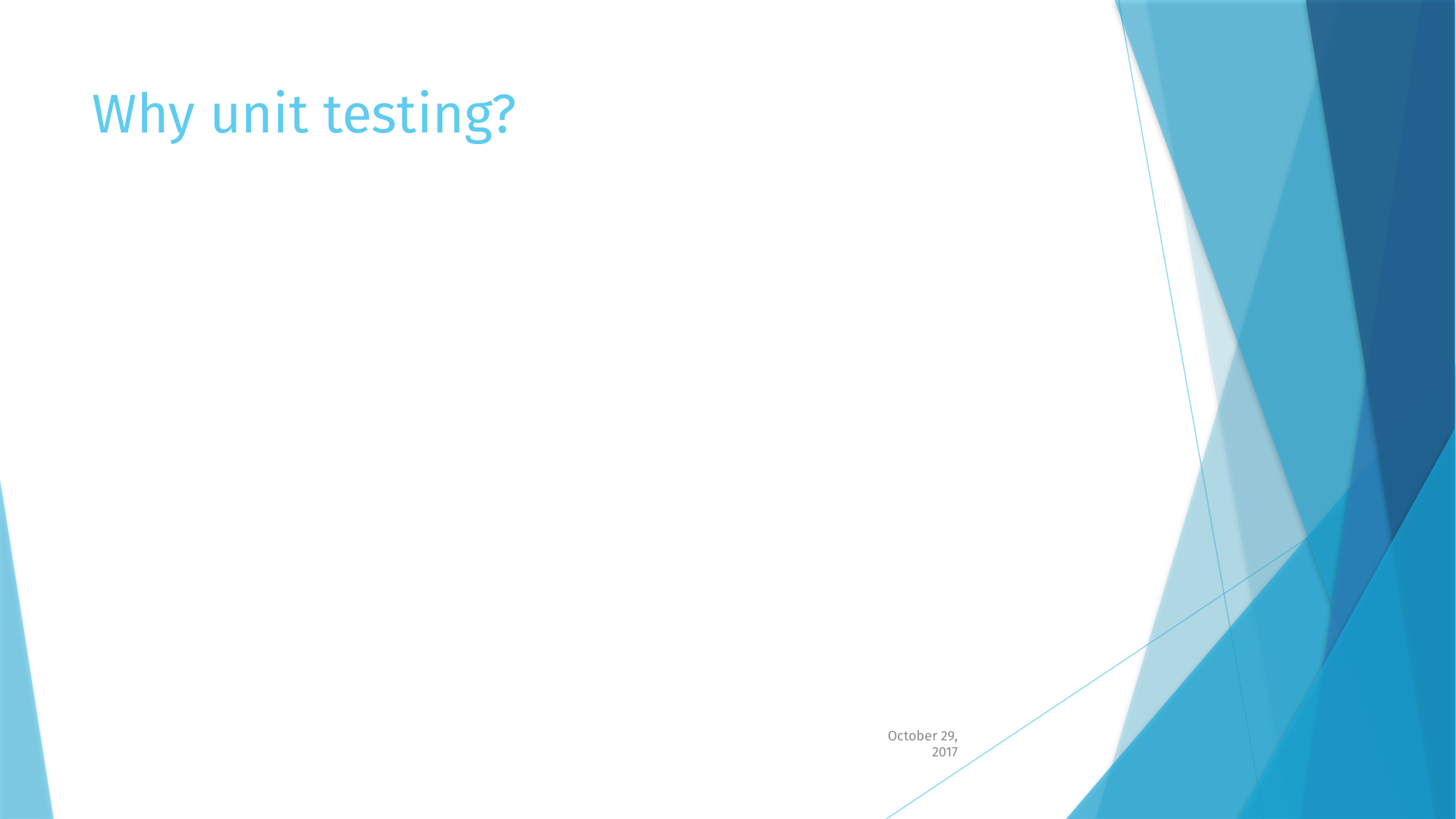

# Why unit testing?

October 29, 2017
TITLE PRESENTATION